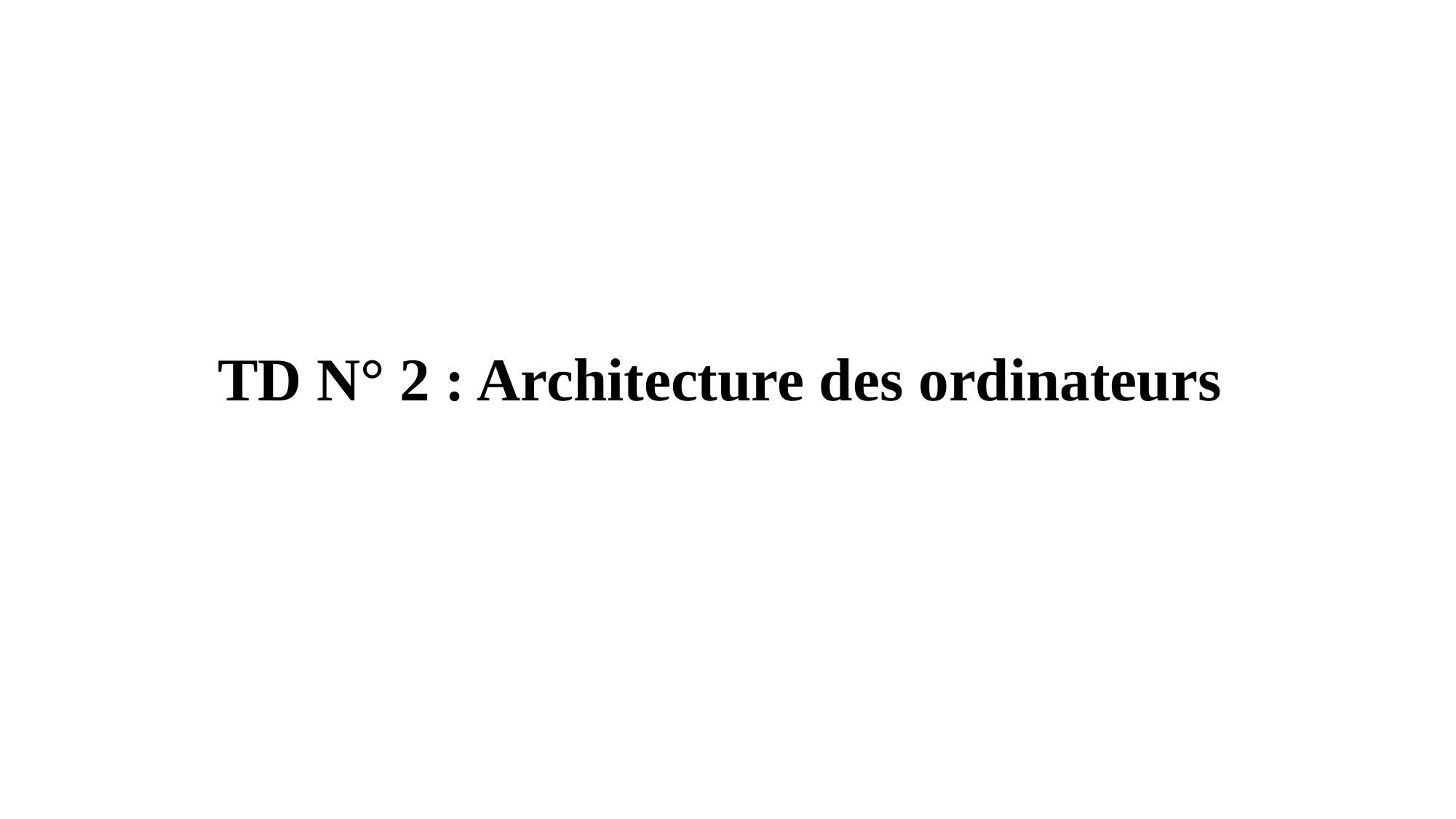

# TD N° 2 : Architecture des ordinateurs